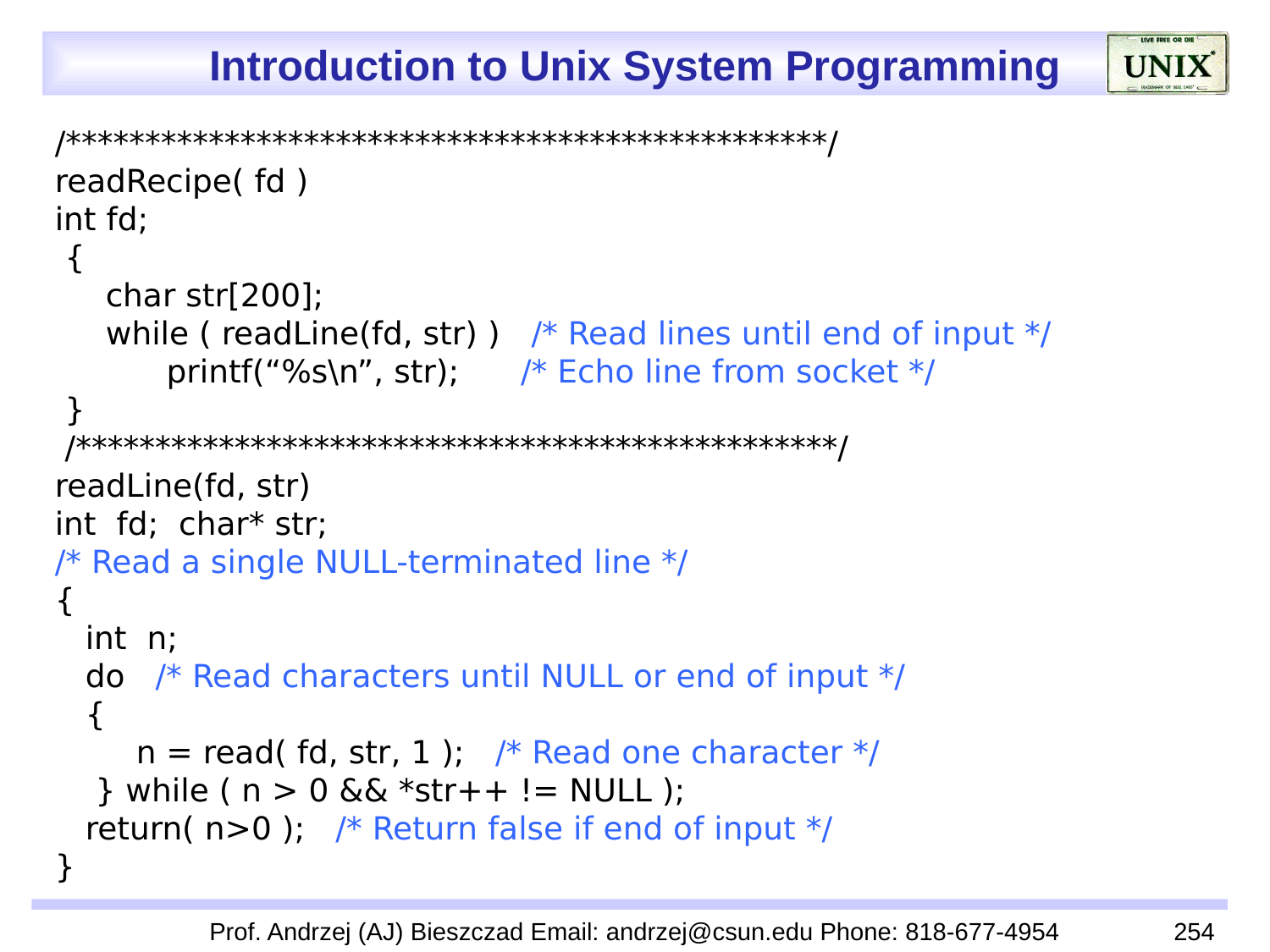

/************************************************/
readRecipe( fd )
int fd;
 {
     char str[200];
     while ( readLine(fd, str) )   /* Read lines until end of input */
           printf(“%s\n”, str);      /* Echo line from socket */
 }
 /************************************************/
readLine(fd, str)
int  fd;  char* str;
/* Read a single NULL-terminated line */
{
   int  n;
   do   /* Read characters until NULL or end of input */
   {
        n = read( fd, str, 1 );   /* Read one character */
    } while ( n > 0 && *str++ != NULL );
   return( n>0 );   /* Return false if end of input */
}
Prof. Andrzej (AJ) Bieszczad Email: andrzej@csun.edu Phone: 818-677-4954
254